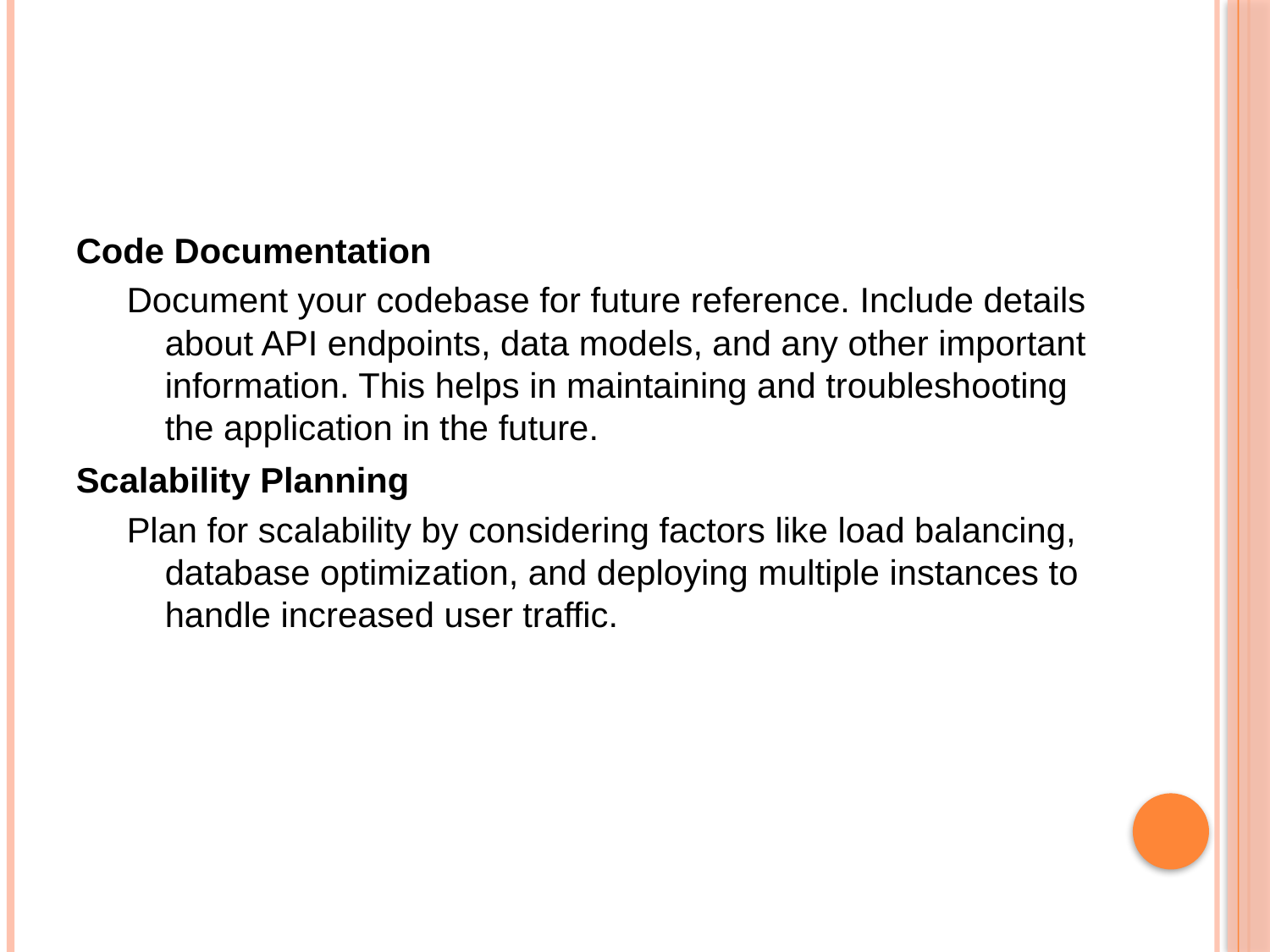

#
Code Documentation
Document your codebase for future reference. Include details about API endpoints, data models, and any other important information. This helps in maintaining and troubleshooting the application in the future.
Scalability Planning
Plan for scalability by considering factors like load balancing, database optimization, and deploying multiple instances to handle increased user traffic.